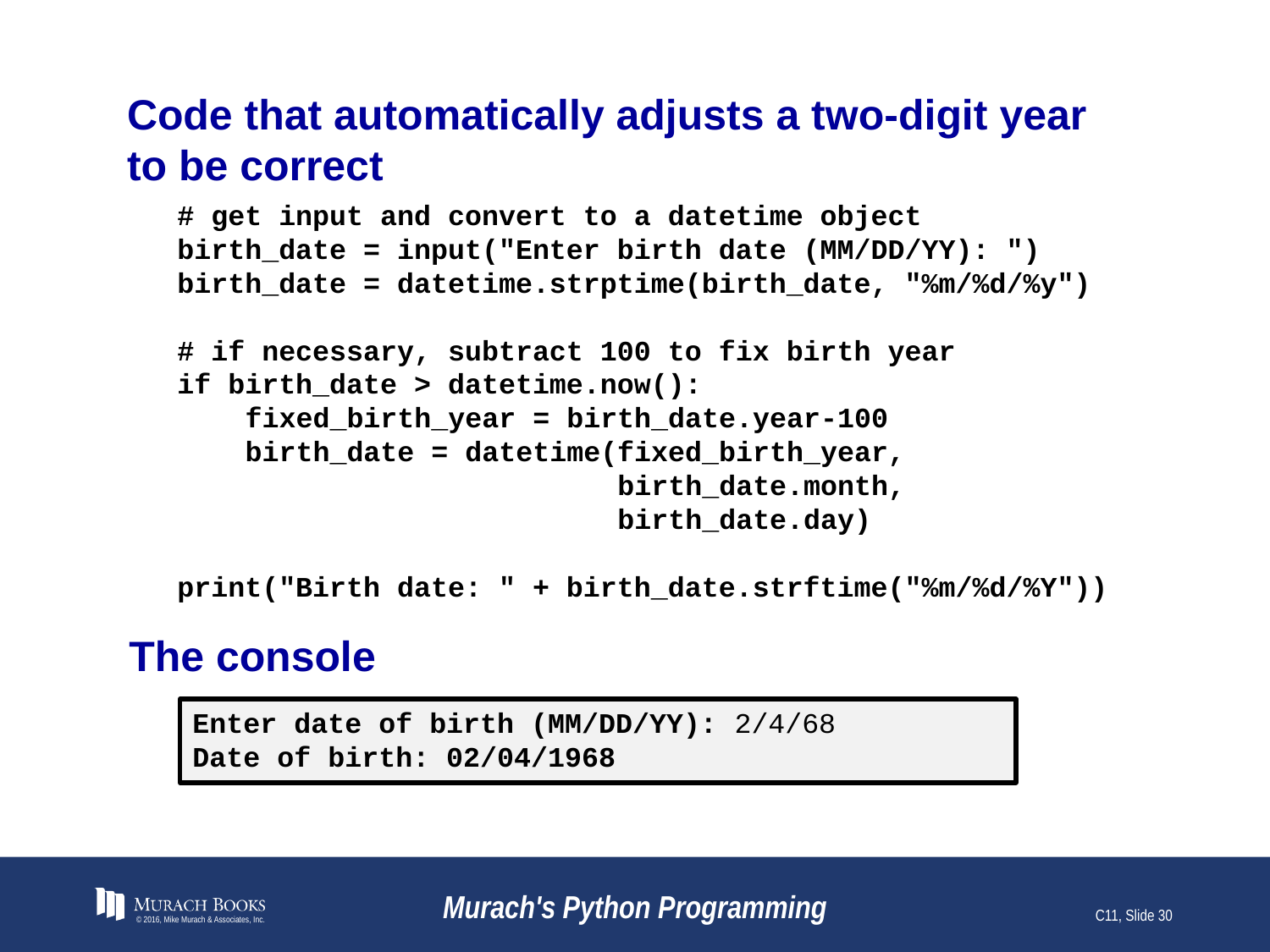

# Code that automatically adjusts a two-digit year to be correct
# get input and convert to a datetime object
birth_date = input("Enter birth date (MM/DD/YY): ")
birth_date = datetime.strptime(birth_date, "%m/%d/%y")

# if necessary, subtract 100 to fix birth year
if birth_date > datetime.now():
    fixed_birth_year = birth_date.year-100
    birth_date = datetime(fixed_birth_year,
                          birth_date.month,
                          birth_date.day)

print("Birth date: " + birth_date.strftime("%m/%d/%Y"))
The console

Enter date of birth (MM/DD/YY): 2/4/68
Date of birth: 02/04/1968

© 2016, Mike Murach & Associates, Inc.
Murach's Python Programming

C11, Slide 30